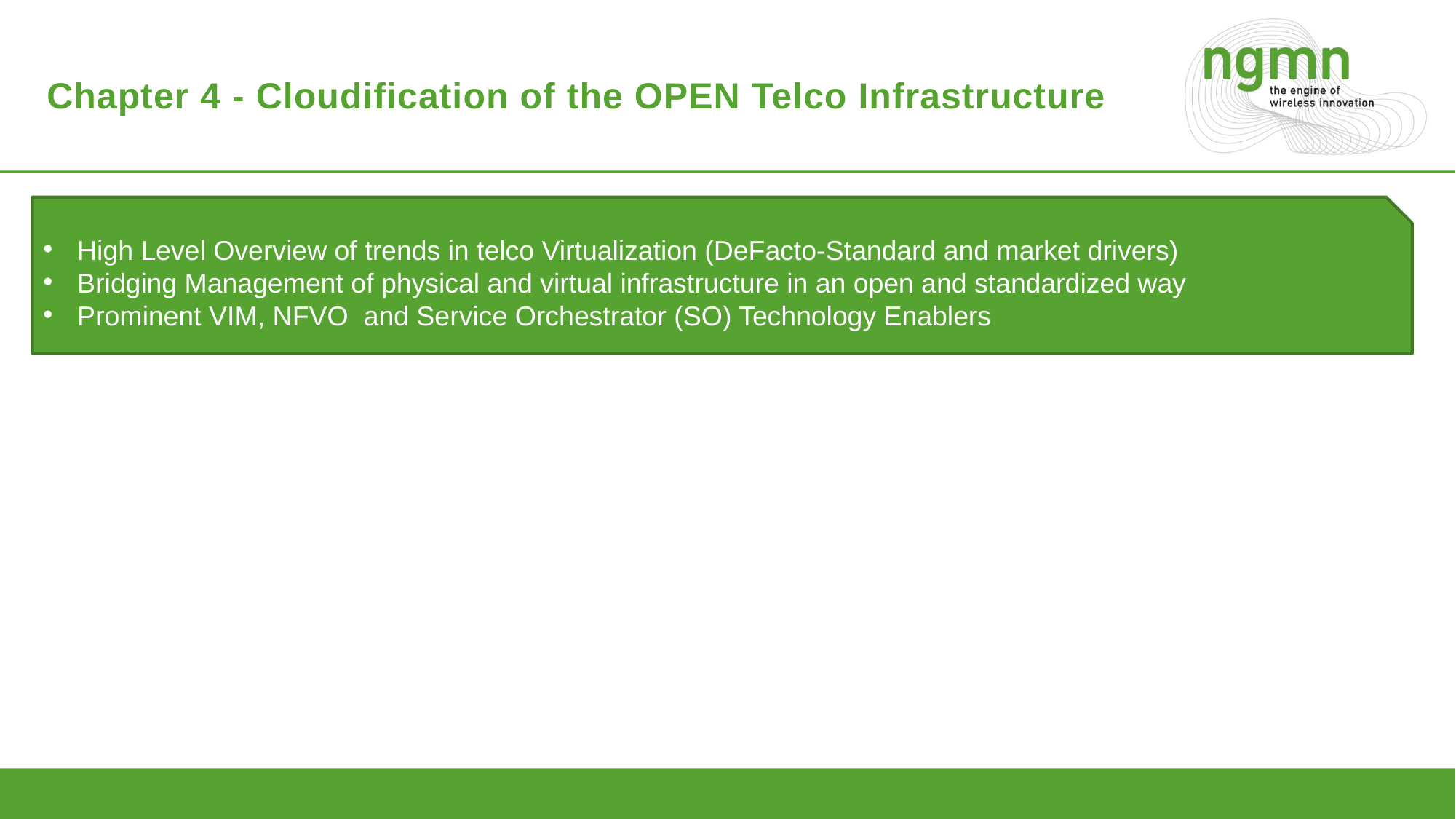

# Chapter 4 - Cloudification of the OPEN Telco Infrastructure
High Level Overview of trends in telco Virtualization (DeFacto-Standard and market drivers)
Bridging Management of physical and virtual infrastructure in an open and standardized way
Prominent VIM, NFVO  and Service Orchestrator (SO) Technology Enablers